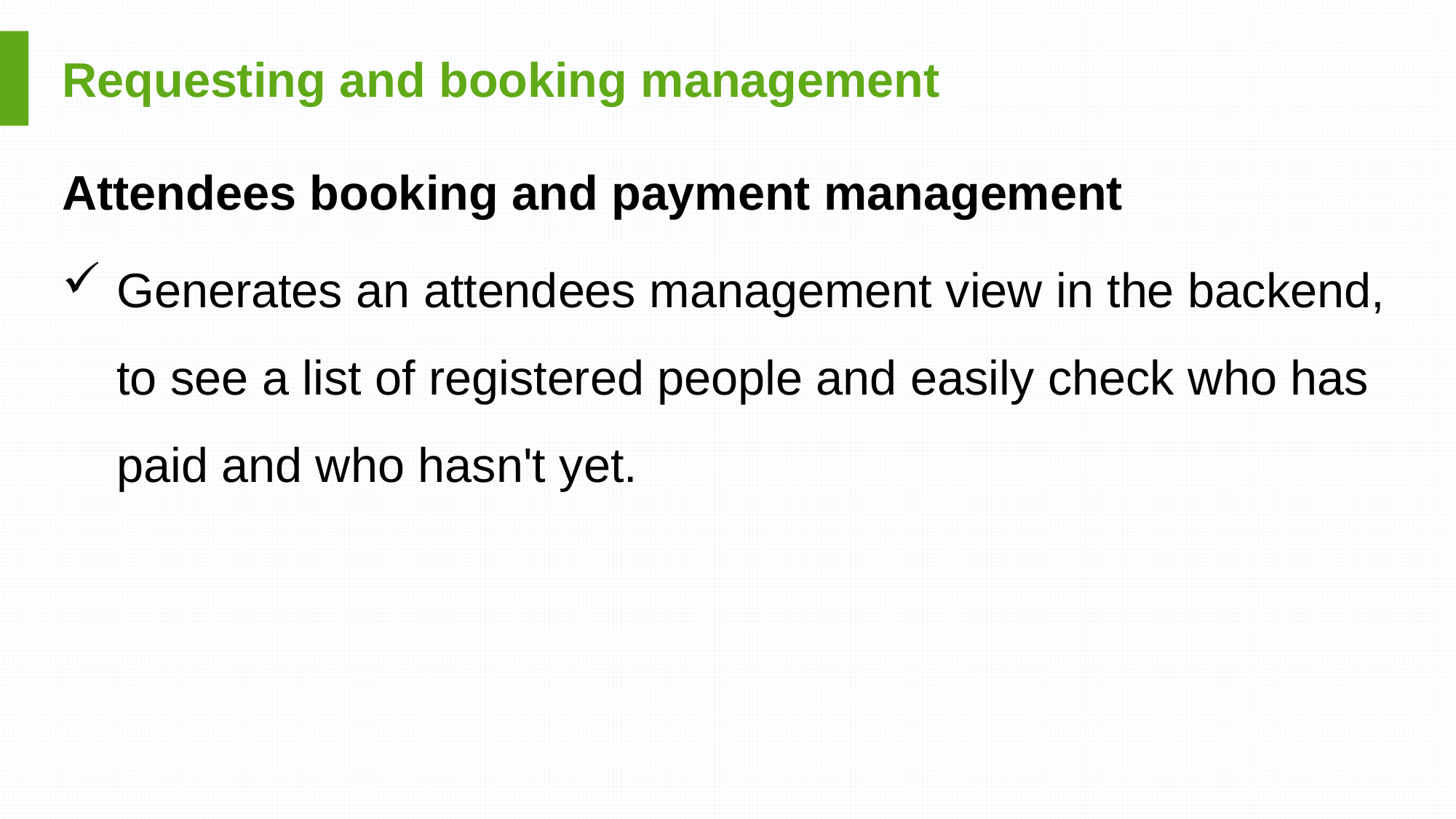

# Requesting and booking management
Attendees booking and payment management
Generates an attendees management view in the backend, to see a list of registered people and easily check who has paid and who hasn't yet.